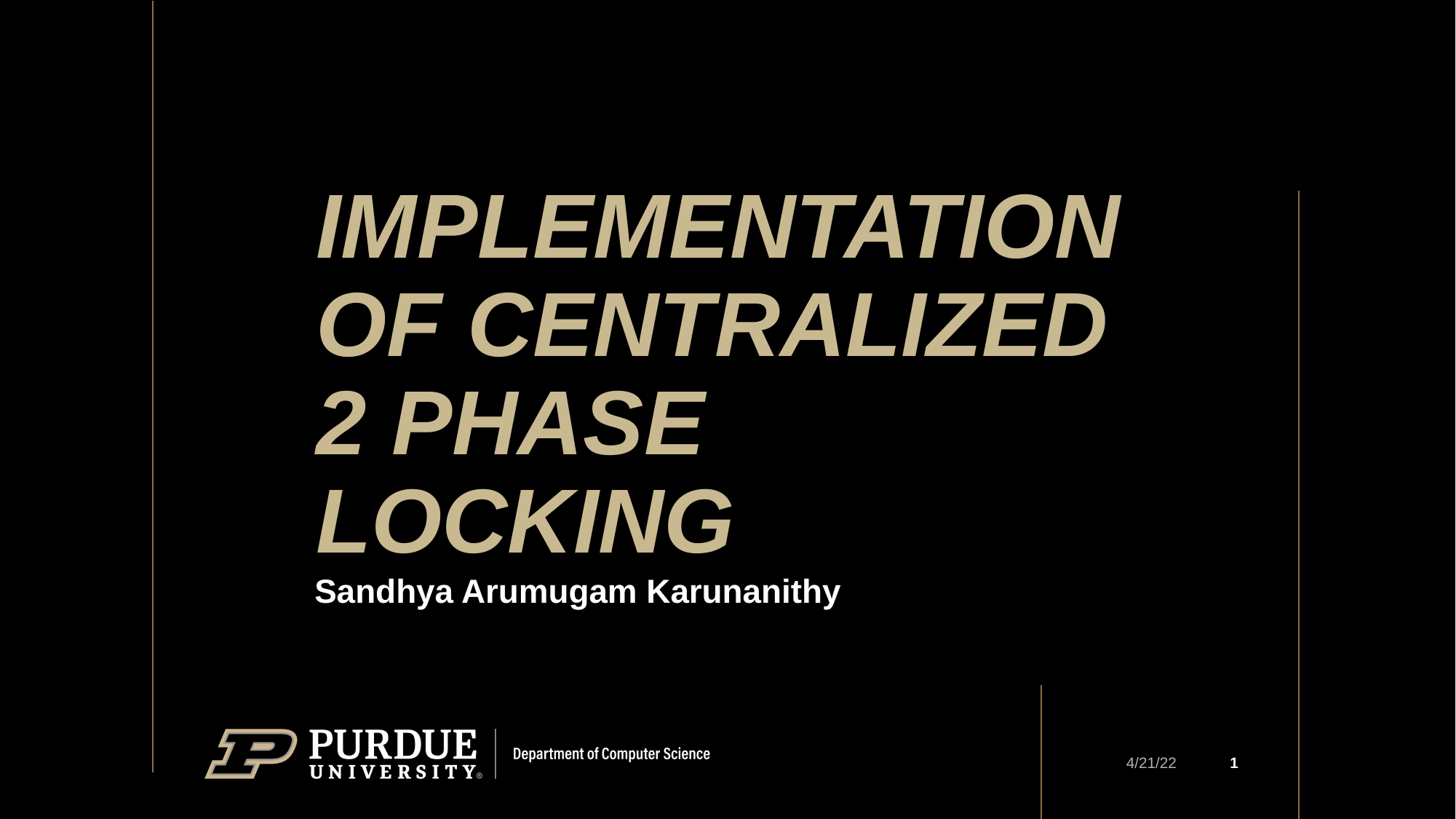

# IMPLEMENTATION OF CENTRALIZED 2 PHASE LOCKING
Sandhya Arumugam Karunanithy
1
4/21/22